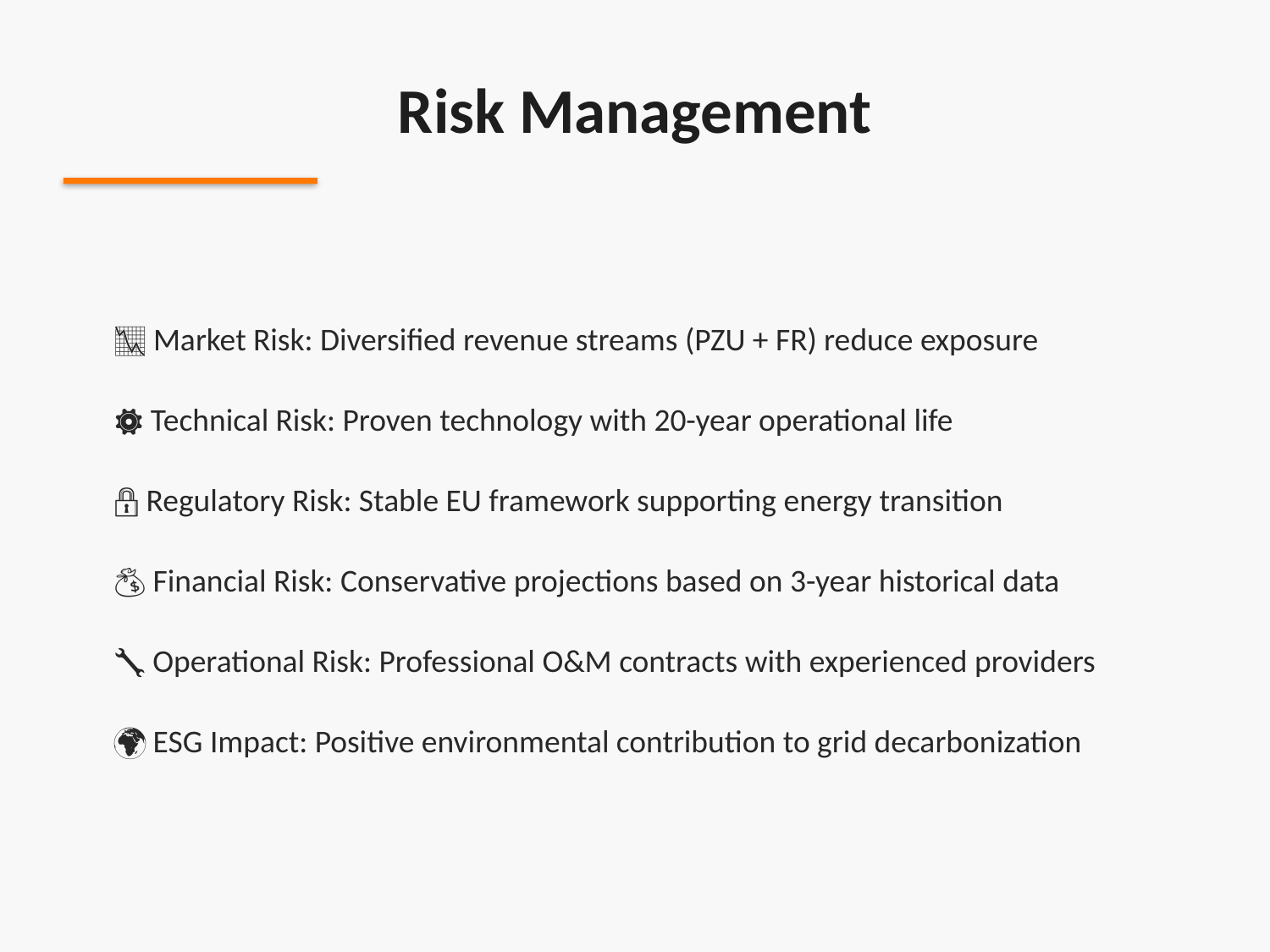

Risk Management

📉 Market Risk: Diversified revenue streams (PZU + FR) reduce exposure
⚙️ Technical Risk: Proven technology with 20-year operational life
🔒 Regulatory Risk: Stable EU framework supporting energy transition
💰 Financial Risk: Conservative projections based on 3-year historical data
🔧 Operational Risk: Professional O&M contracts with experienced providers
🌍 ESG Impact: Positive environmental contribution to grid decarbonization